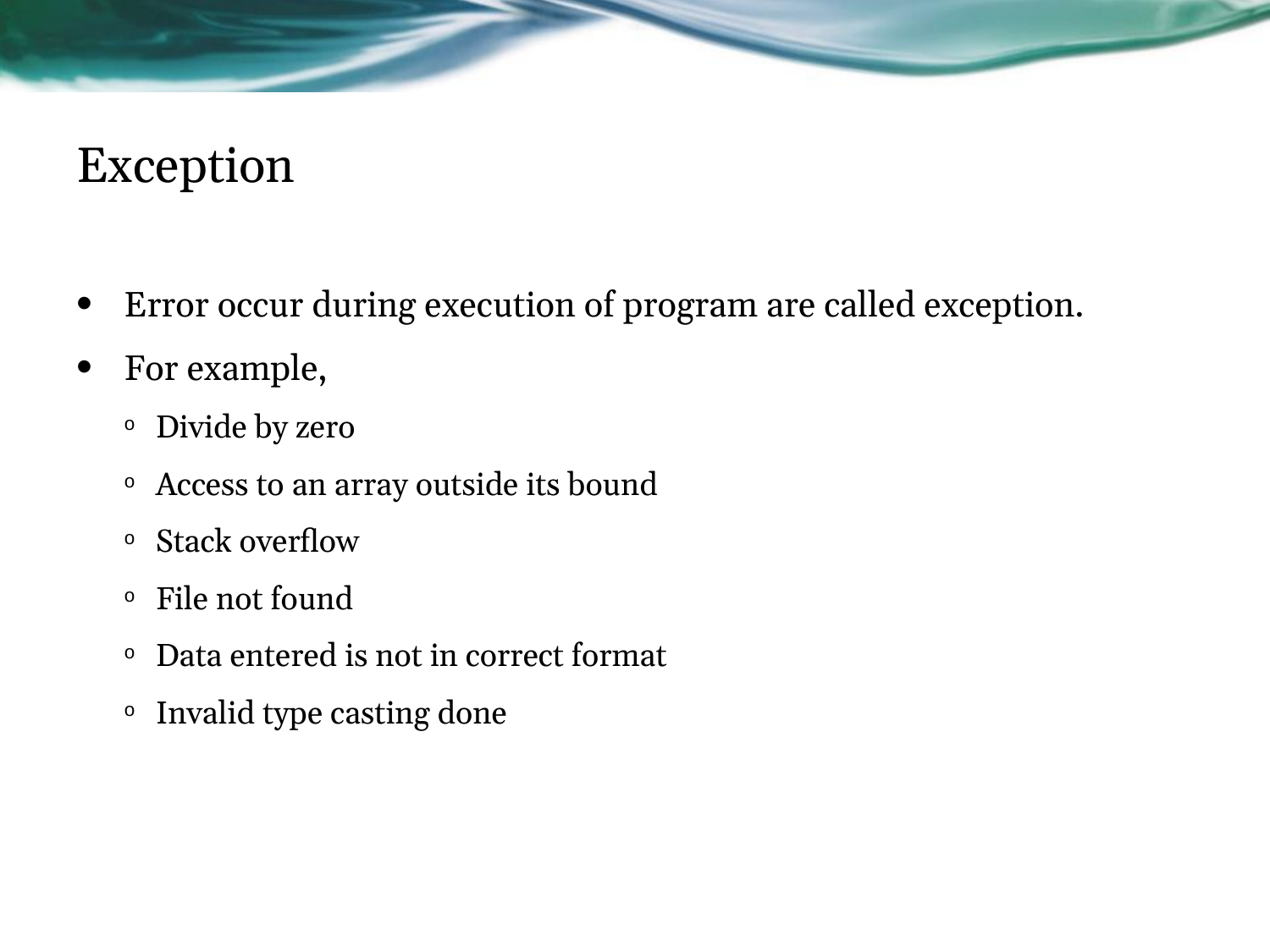

# Exception
Error occur during execution of program are called exception.
For example,
Divide by zero
Access to an array outside its bound
Stack overflow
File not found
Data entered is not in correct format
Invalid type casting done